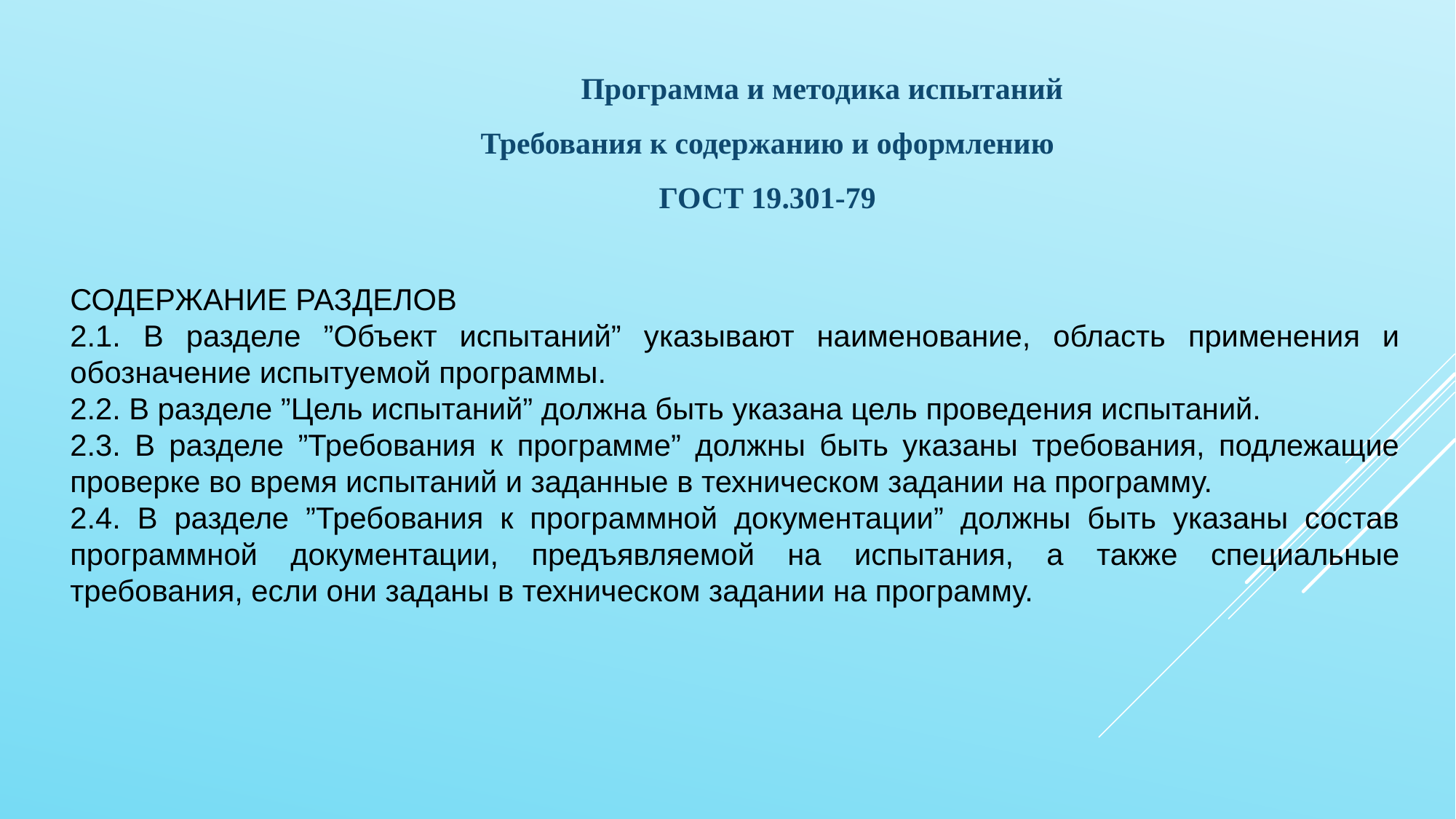

Программа и методика испытаний
Требования к содержанию и оформлению
 ГОСТ 19.301-79
СОДЕРЖАНИЕ РАЗДЕЛОВ
2.1. В разделе ”Объект испытаний” указывают наименование, область применения и обозначение испытуемой программы.
2.2. В разделе ”Цель испытаний” должна быть указана цель проведения испытаний.
2.3. В разделе ”Требования к программе” должны быть указаны требования, подлежащие проверке во время испытаний и заданные в техническом задании на программу.
2.4. В разделе ”Требования к программной документации” должны быть указаны состав программной документации, предъявляемой на испытания, а также специальные требования, если они заданы в техническом задании на программу.